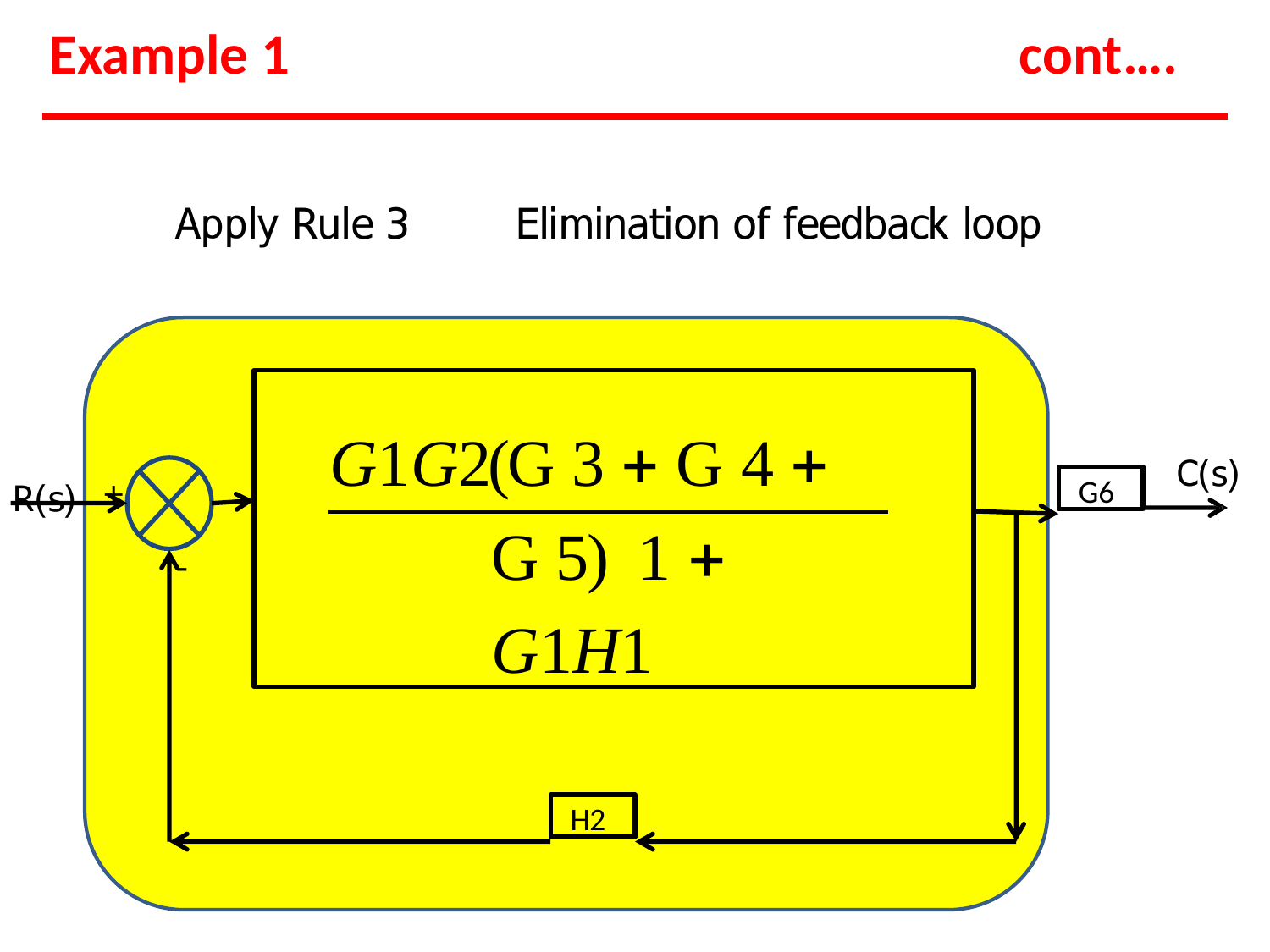

# Example 1
cont….

Apply Rule 3
Elimination of feedback loop

G1G2(G 3 + G 4 + G 5)  1 + G1H1
C(s)
R(s)	+
G6

-
H2